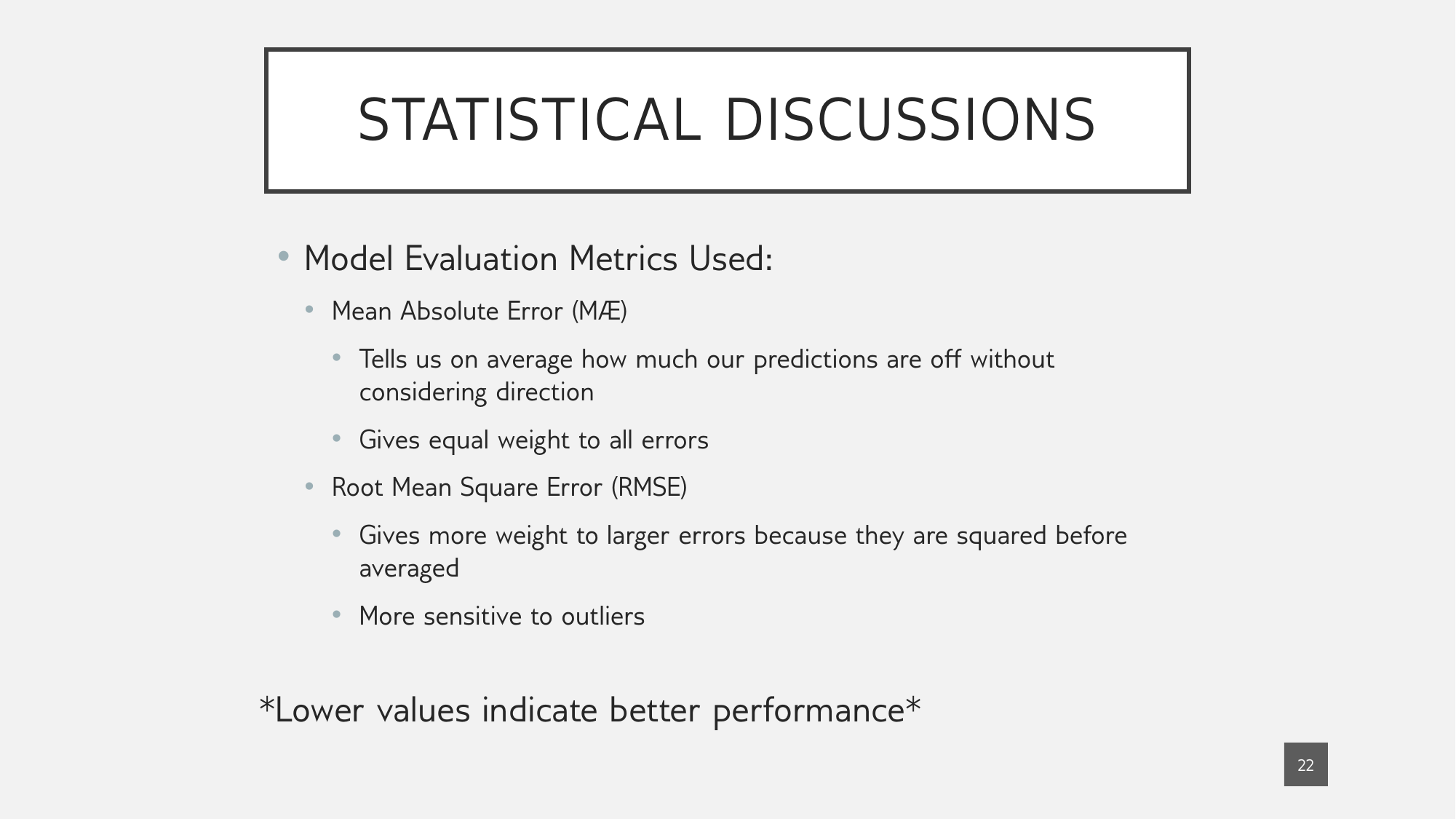

# Statistical discussions
Model Evaluation Metrics Used:
Mean Absolute Error (MAE)
Tells us on average how much our predictions are off without considering direction
Gives equal weight to all errors
Root Mean Square Error (RMSE)
Gives more weight to larger errors because they are squared before averaged
More sensitive to outliers

*Lower values indicate better performance*

22